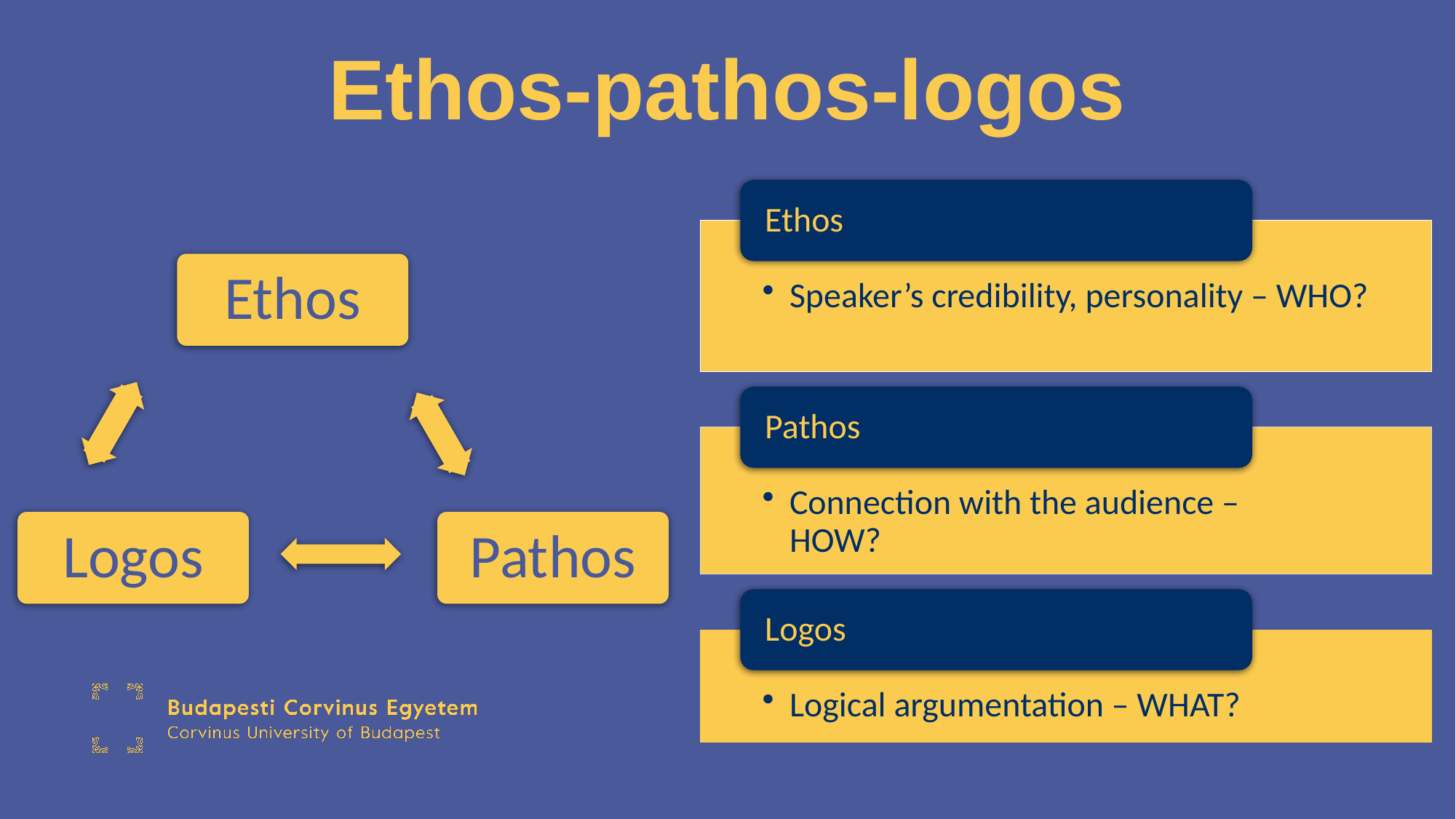

# Ethos-pathos-logos

Ethos

Speaker’s credibility, personality – WHO?

Ethos

Pathos

Connection with the audience –
HOW?

Logos

Pathos

Logos

Logical argumentation – WHAT?